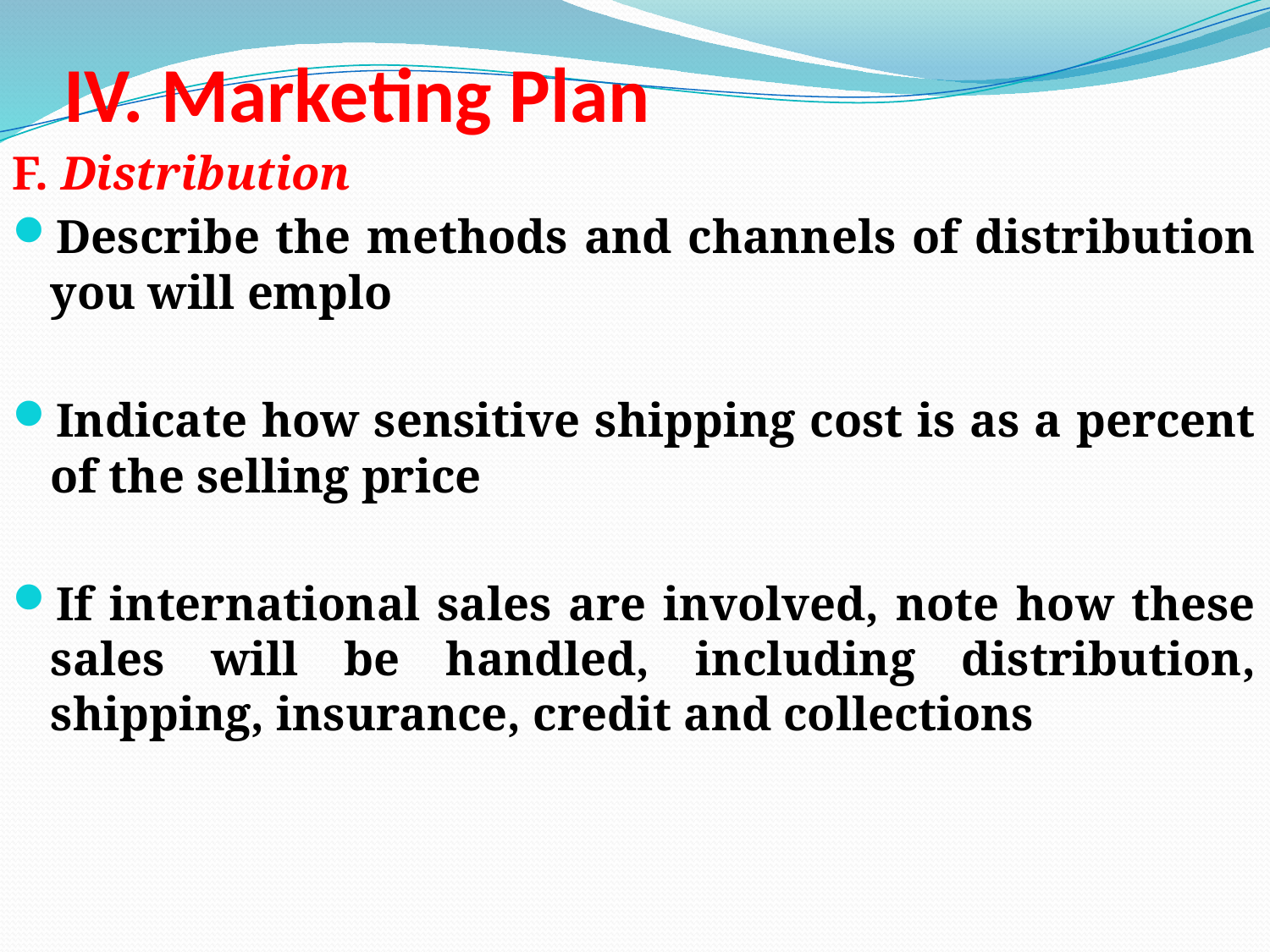

# IV. Marketing Plan
F. Distribution
Describe the methods and channels of distribution you will emplo

Indicate how sensitive shipping cost is as a percent of the selling price

If international sales are involved, note how these sales will be handled, including distribution, shipping, insurance, credit and collections